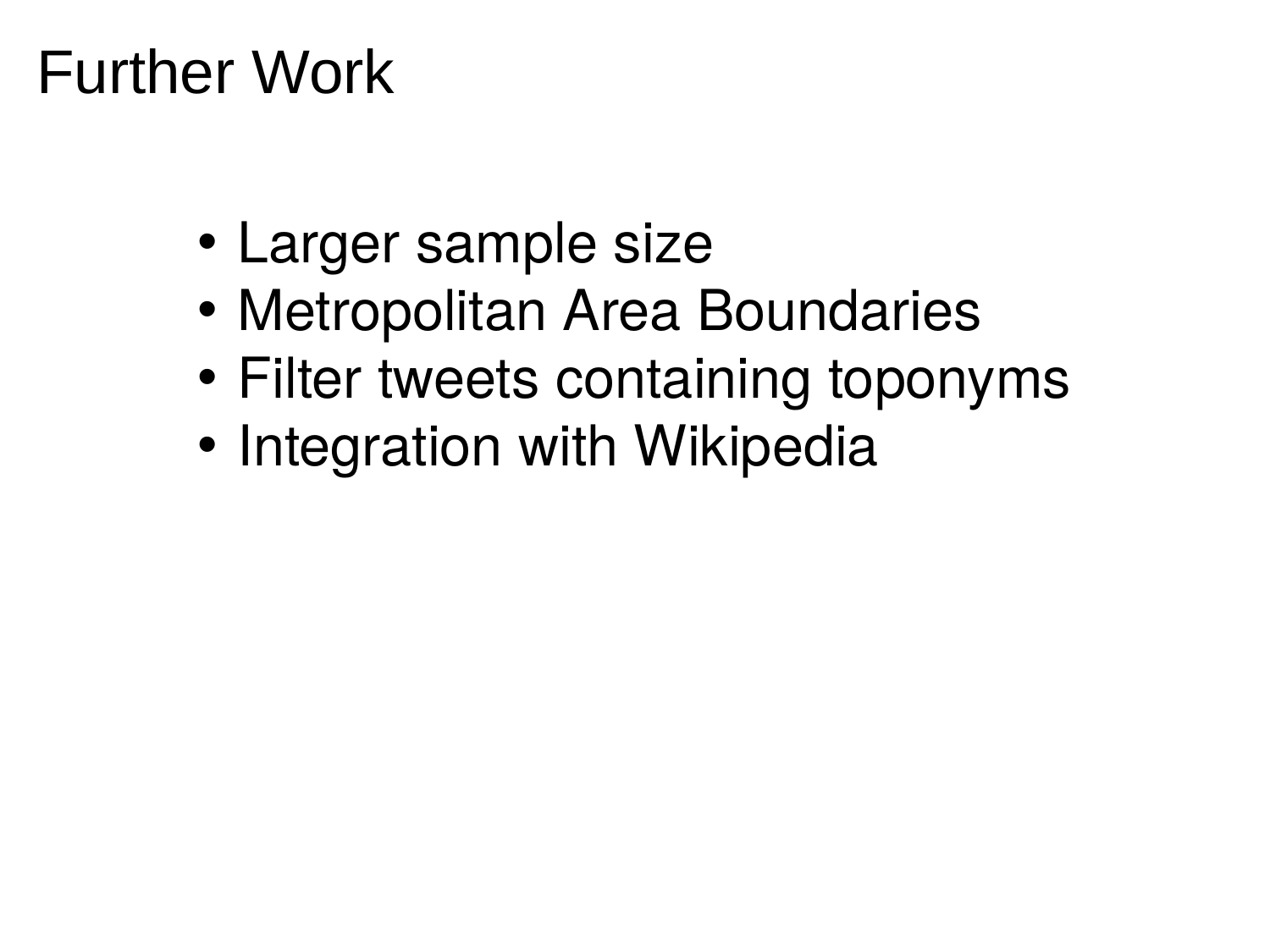

# Further Work
Larger sample size
Metropolitan Area Boundaries
Filter tweets containing toponyms
Integration with Wikipedia